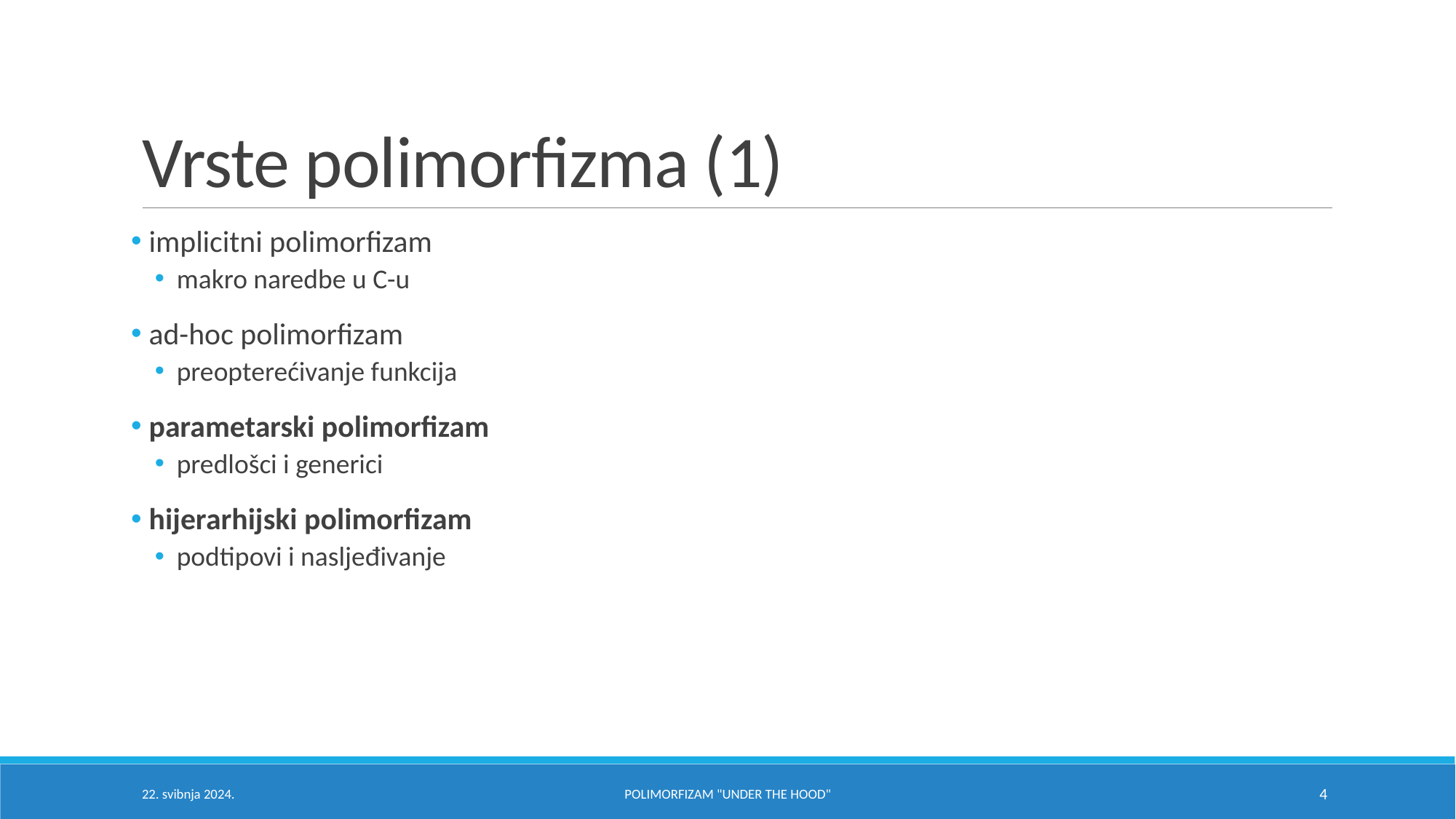

# Vrste polimorfizma (1)
 implicitni polimorfizam
makro naredbe u C-u
 ad-hoc polimorfizam
preopterećivanje funkcija
 parametarski polimorfizam
predlošci i generici
 hijerarhijski polimorfizam
podtipovi i nasljeđivanje
22. svibnja 2024.
Polimorfizam "under the hood"
4